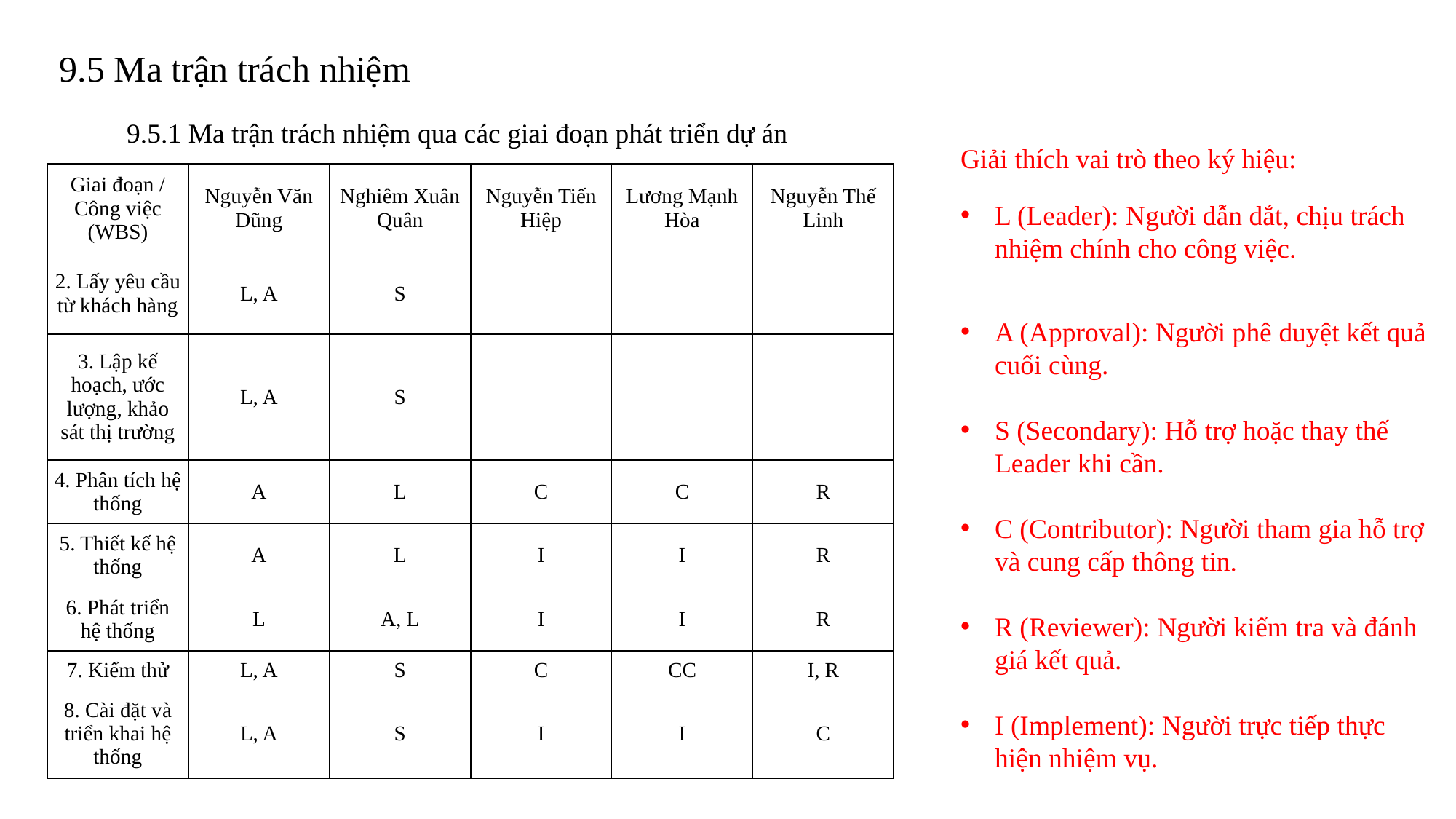

9.5 Ma trận trách nhiệm
9.5.1 Ma trận trách nhiệm qua các giai đoạn phát triển dự án
Giải thích vai trò theo ký hiệu:
L (Leader): Người dẫn dắt, chịu trách nhiệm chính cho công việc.

A (Approval): Người phê duyệt kết quả cuối cùng.

S (Secondary): Hỗ trợ hoặc thay thế Leader khi cần.

C (Contributor): Người tham gia hỗ trợ và cung cấp thông tin.

R (Reviewer): Người kiểm tra và đánh giá kết quả.

I (Implement): Người trực tiếp thực hiện nhiệm vụ.
| Giai đoạn / Công việc (WBS) | Nguyễn Văn Dũng | Nghiêm Xuân Quân | Nguyễn Tiến Hiệp | Lương Mạnh Hòa | Nguyễn Thế Linh |
| --- | --- | --- | --- | --- | --- |
| 2. Lấy yêu cầu từ khách hàng | L, A | S |  |  |  |
| 3. Lập kế hoạch, ước lượng, khảo sát thị trường | L, A | S |  |  |  |
| 4. Phân tích hệ thống | A | L | C | C | R |
| 5. Thiết kế hệ thống | A | L | I | I | R |
| 6. Phát triển hệ thống | L | A, L | I | I | R |
| 7. Kiểm thử | L, A | S | C | CC | I, R |
| 8. Cài đặt và triển khai hệ thống | L, A | S | I | I | C |